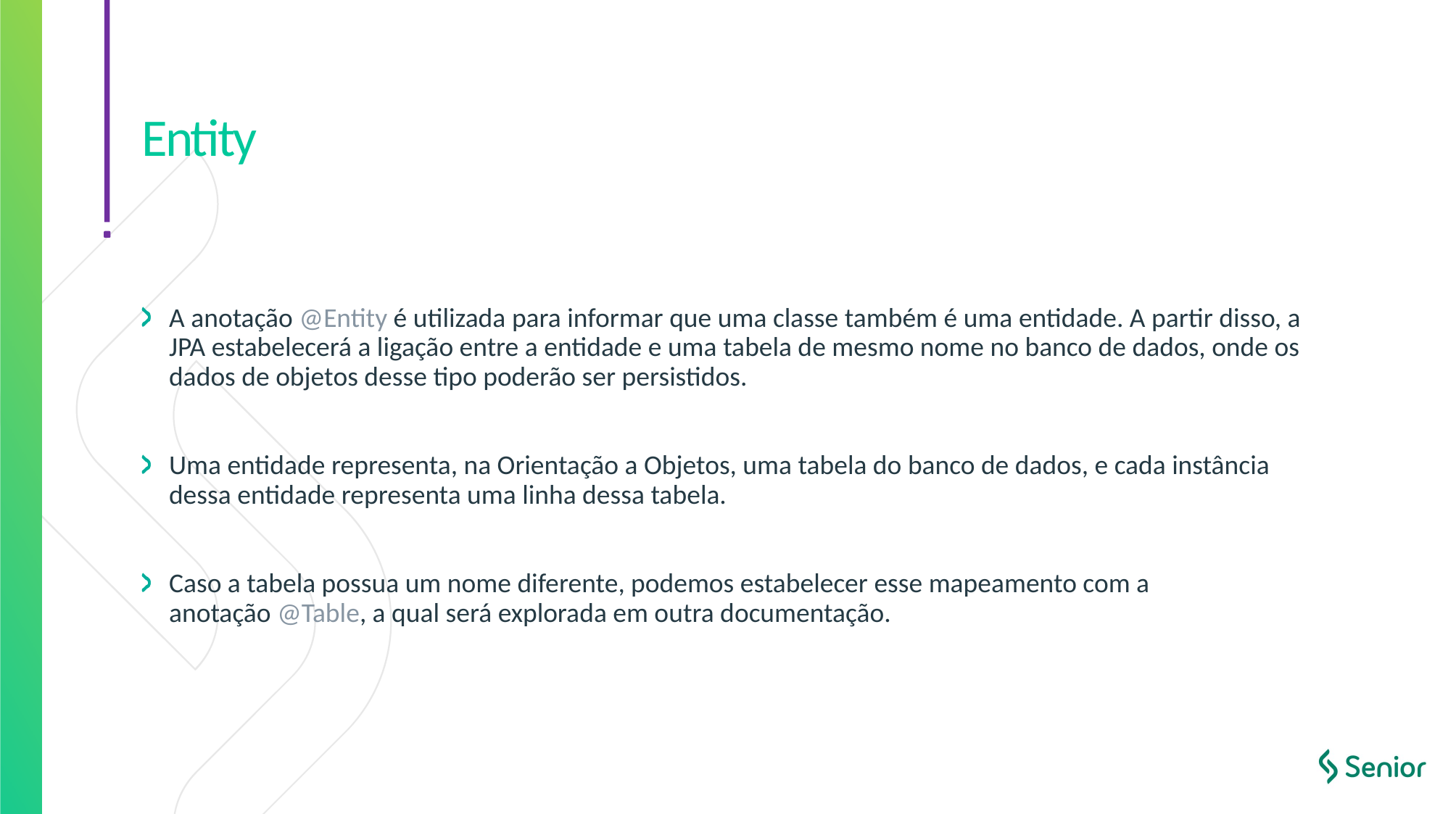

# Entity
A anotação @Entity é utilizada para informar que uma classe também é uma entidade. A partir disso, a JPA estabelecerá a ligação entre a entidade e uma tabela de mesmo nome no banco de dados, onde os dados de objetos desse tipo poderão ser persistidos.

Uma entidade representa, na Orientação a Objetos, uma tabela do banco de dados, e cada instância dessa entidade representa uma linha dessa tabela.

Caso a tabela possua um nome diferente, podemos estabelecer esse mapeamento com a anotação @Table, a qual será explorada em outra documentação.